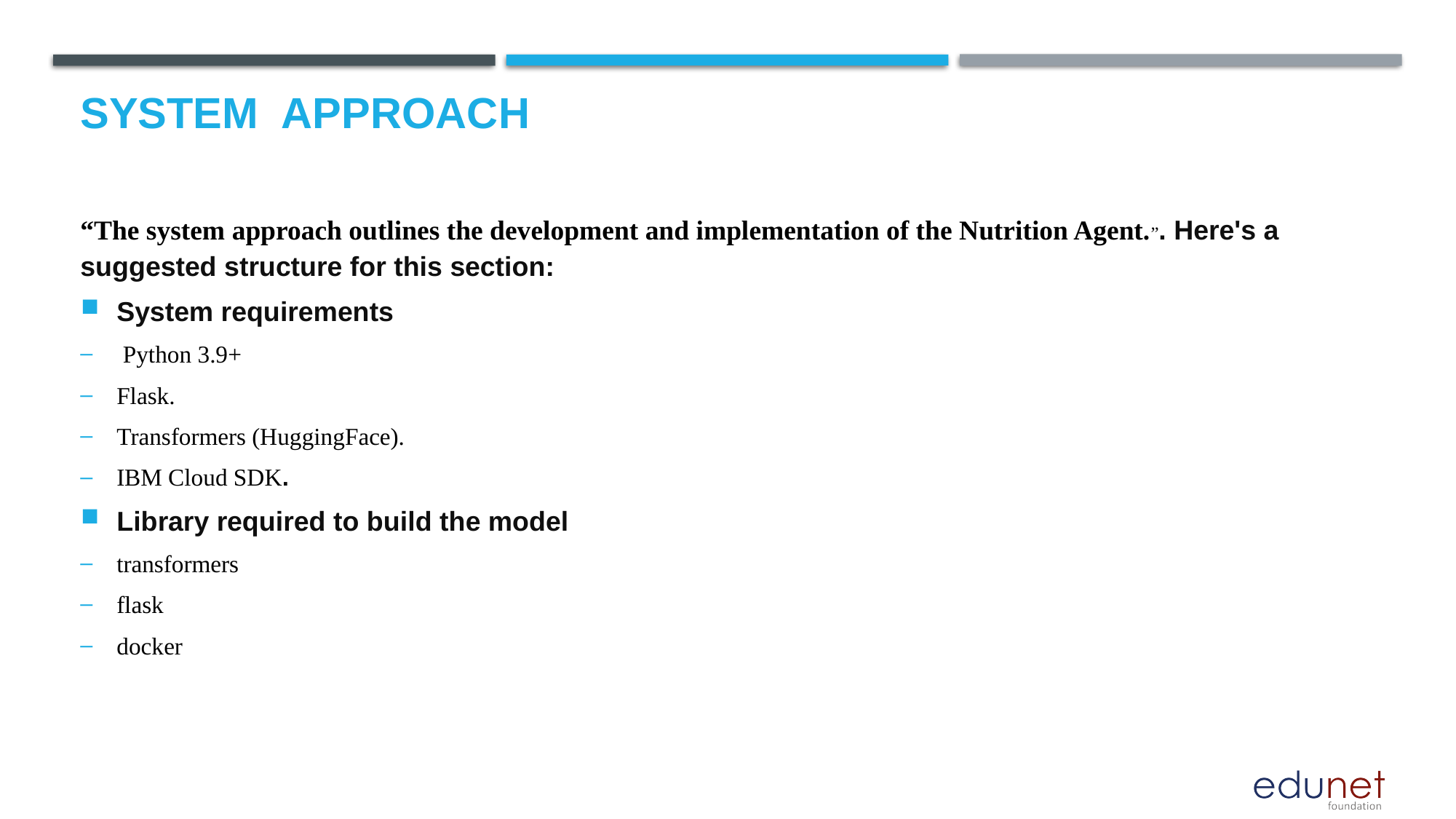

# System  Approach
“The system approach outlines the development and implementation of the Nutrition Agent.”. Here's a suggested structure for this section:
System requirements
 Python 3.9+
Flask.
Transformers (HuggingFace).
IBM Cloud SDK.
Library required to build the model
transformers
flask
docker